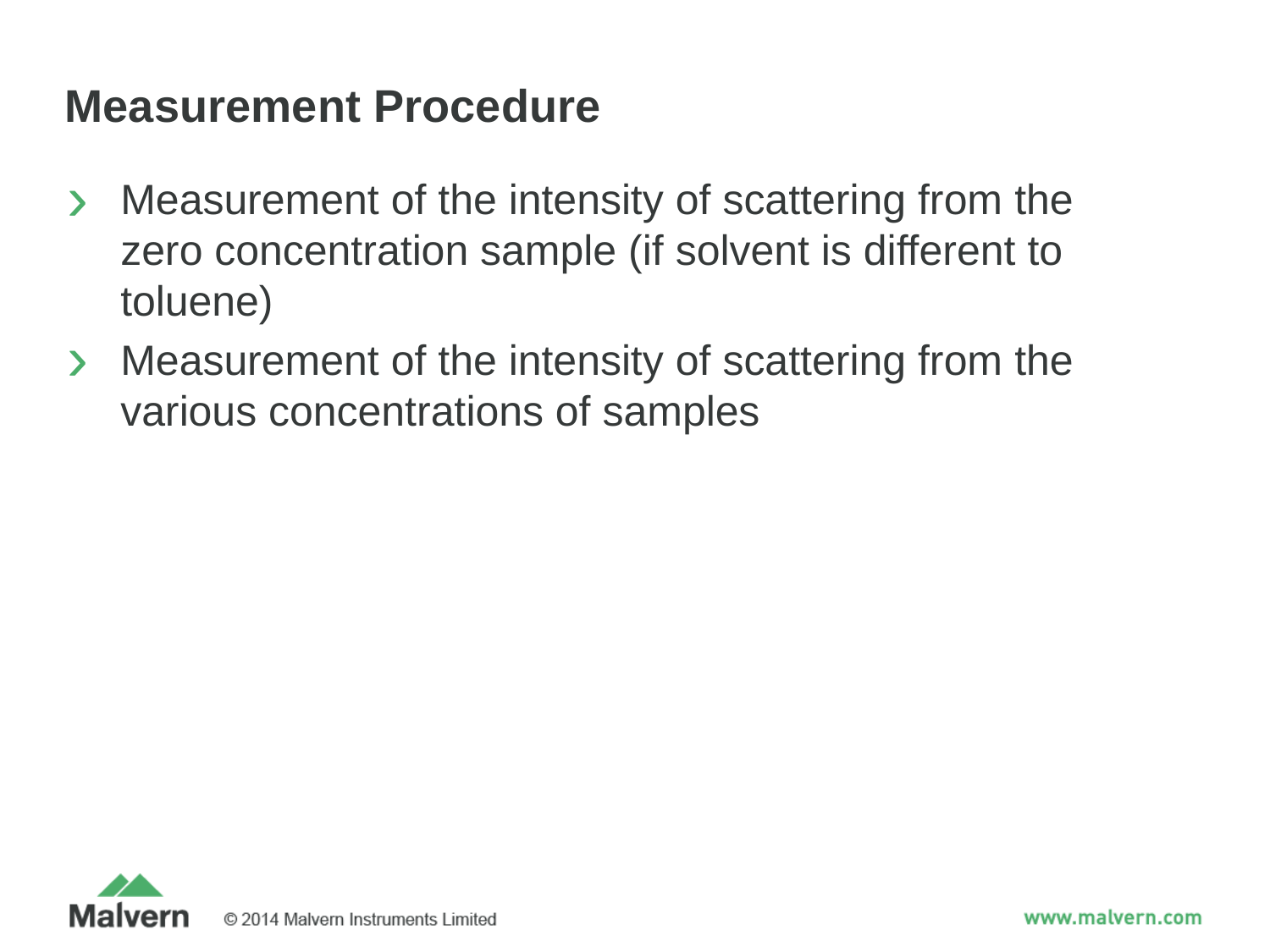

# Measurement Procedure
Measurement of the intensity of scattering from the zero concentration sample (if solvent is different to toluene)
Measurement of the intensity of scattering from the various concentrations of samples